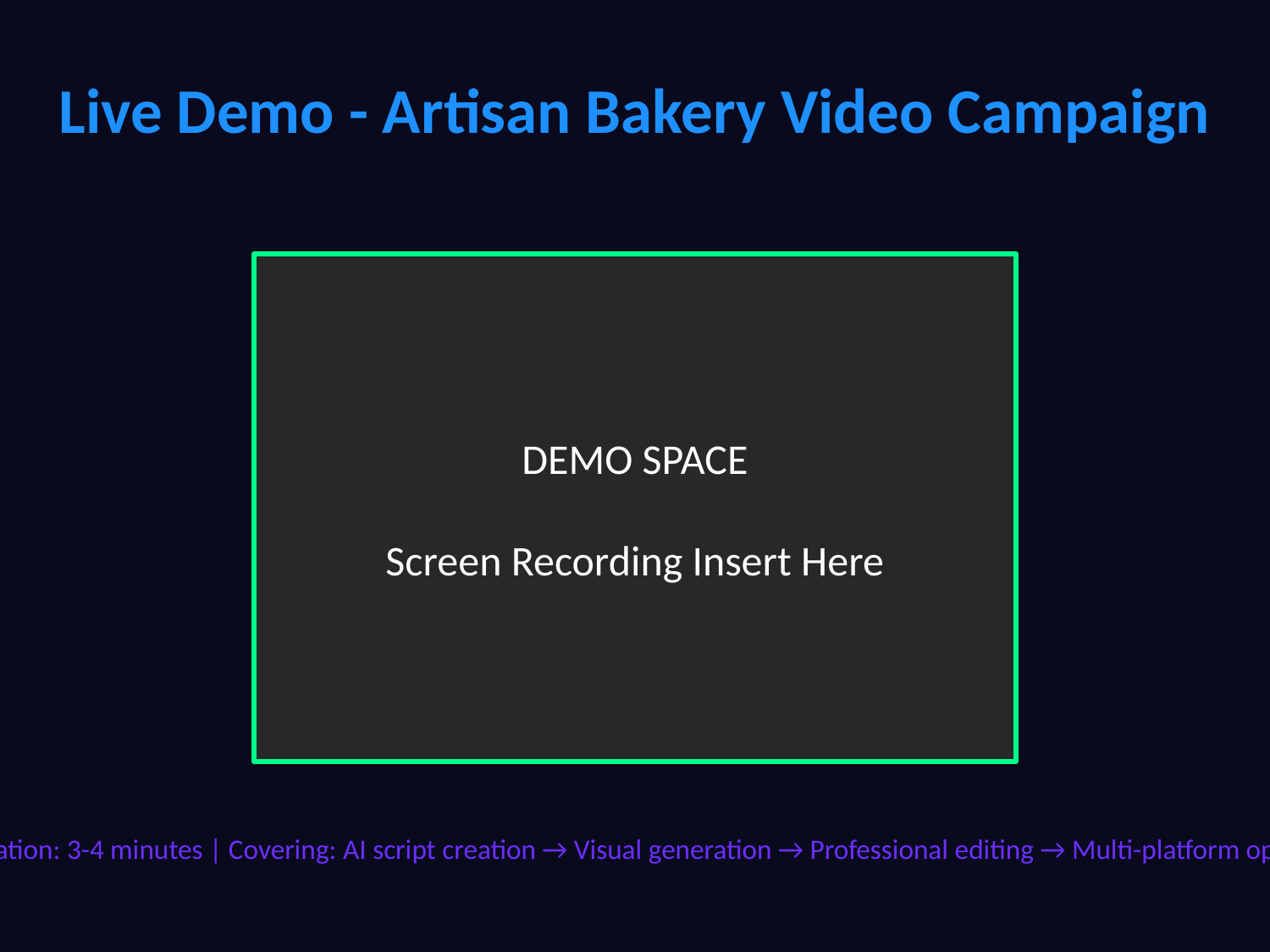

Live Demo - Artisan Bakery Video Campaign
DEMO SPACE
Screen Recording Insert Here
Demo Duration: 3-4 minutes | Covering: AI script creation → Visual generation → Professional editing → Multi-platform optimization